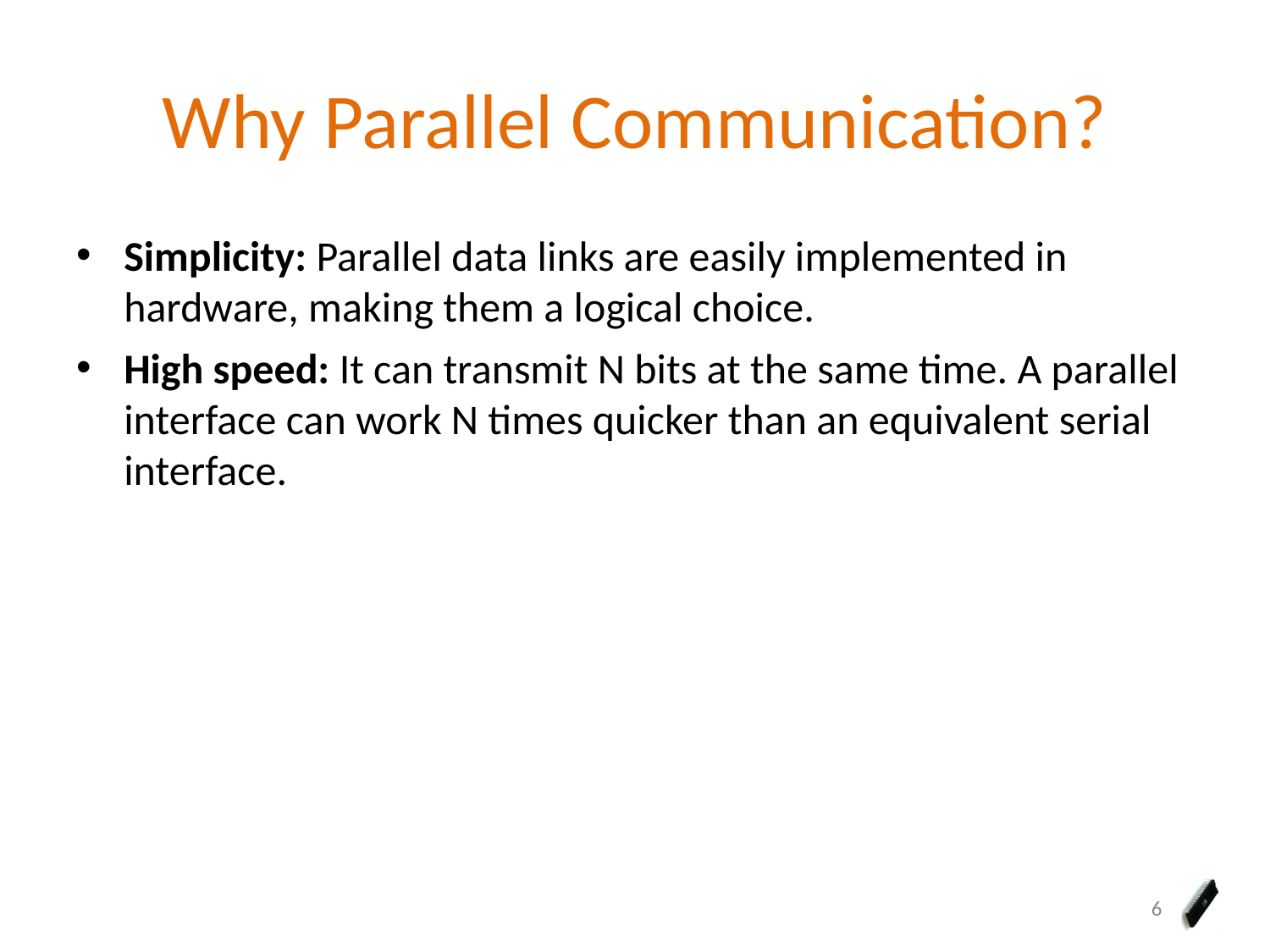

# Why Parallel Communication?
Simplicity: Parallel data links are easily implemented in hardware, making them a logical choice.
High speed: It can transmit N bits at the same time. A parallel interface can work N times quicker than an equivalent serial interface.
6